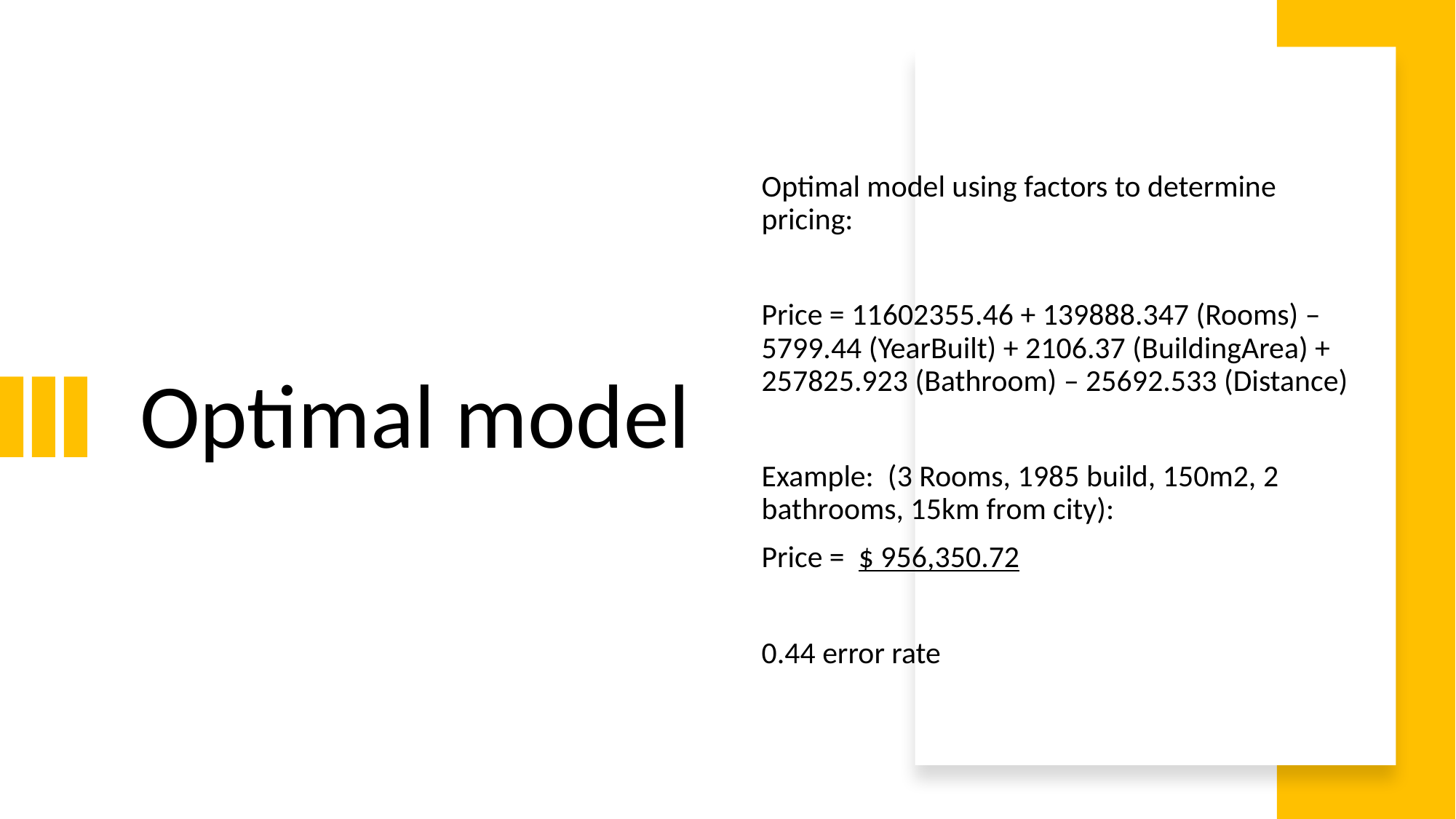

# Optimal model
Optimal model using factors to determine pricing:

Price = 11602355.46 + 139888.347 (Rooms) – 5799.44 (YearBuilt) + 2106.37 (BuildingArea) + 257825.923 (Bathroom) – 25692.533 (Distance)

Example:  (3 Rooms, 1985 build, 150m2, 2 bathrooms, 15km from city):
Price =  $ 956,350.72

0.44 error rate